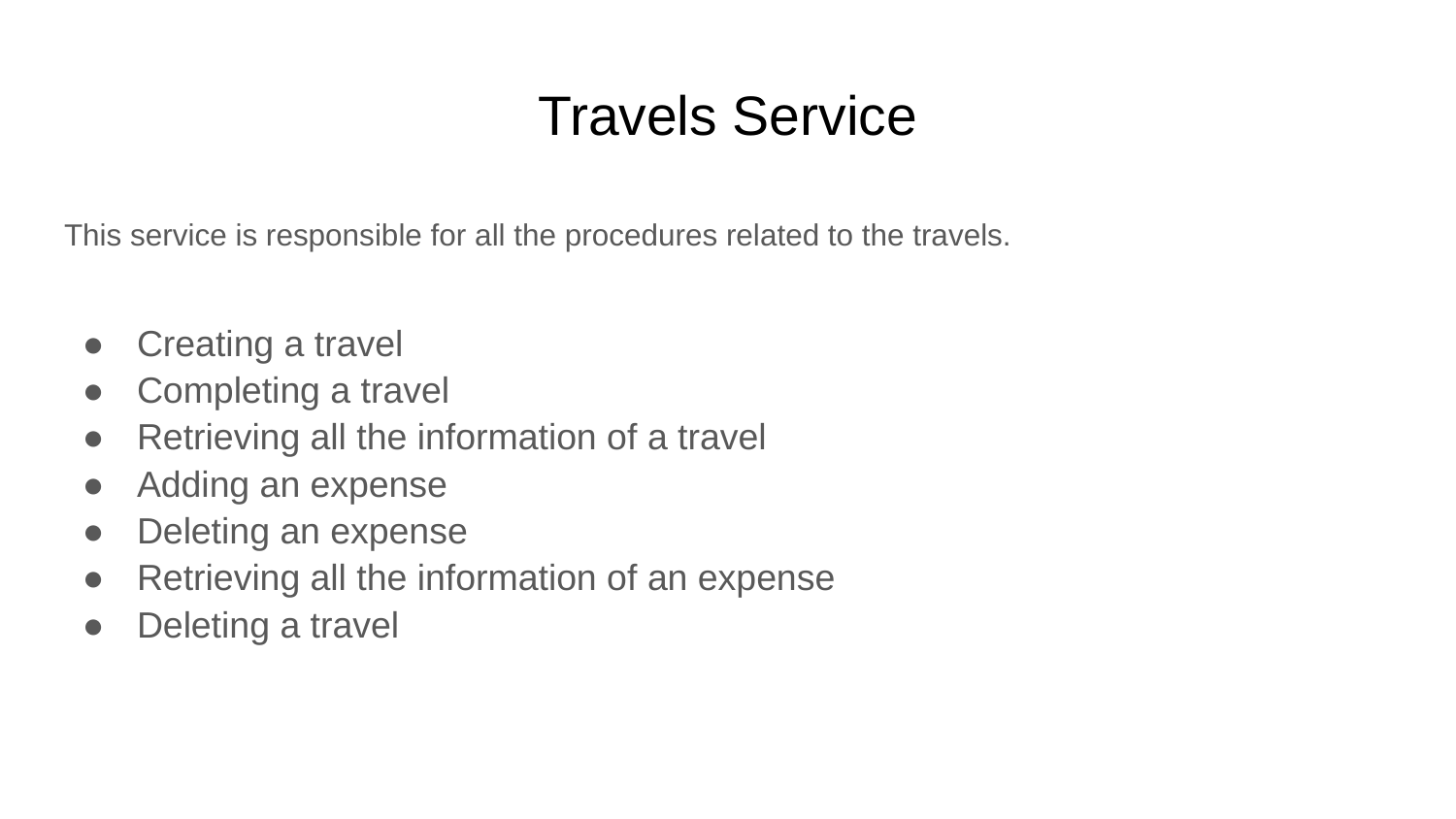

# Travels Service
This service is responsible for all the procedures related to the travels.
Creating a travel
Completing a travel
Retrieving all the information of a travel
Adding an expense
Deleting an expense
Retrieving all the information of an expense
Deleting a travel